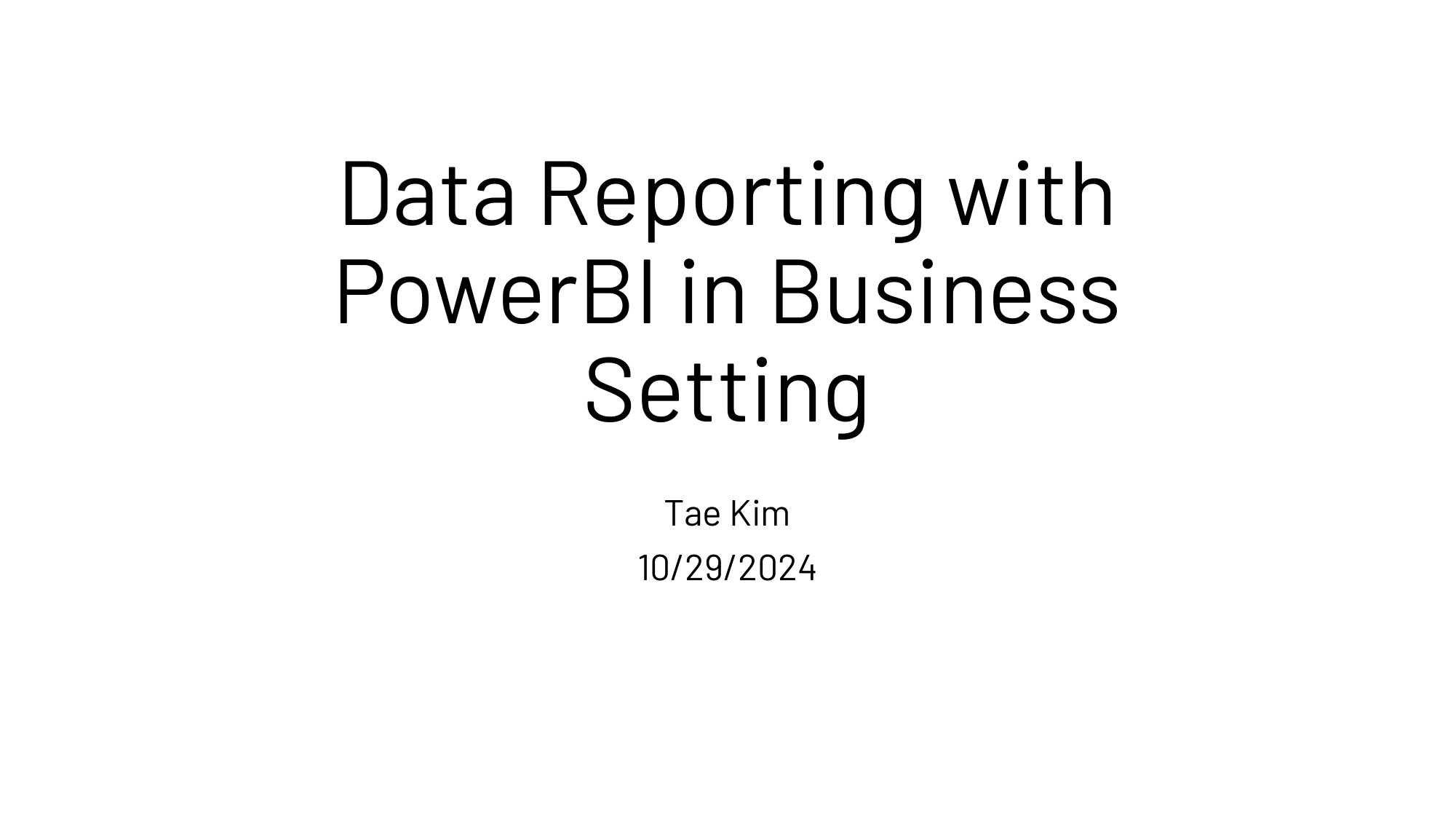

# Data Reporting with PowerBI in Business Setting

Tae Kim
10/29/2024